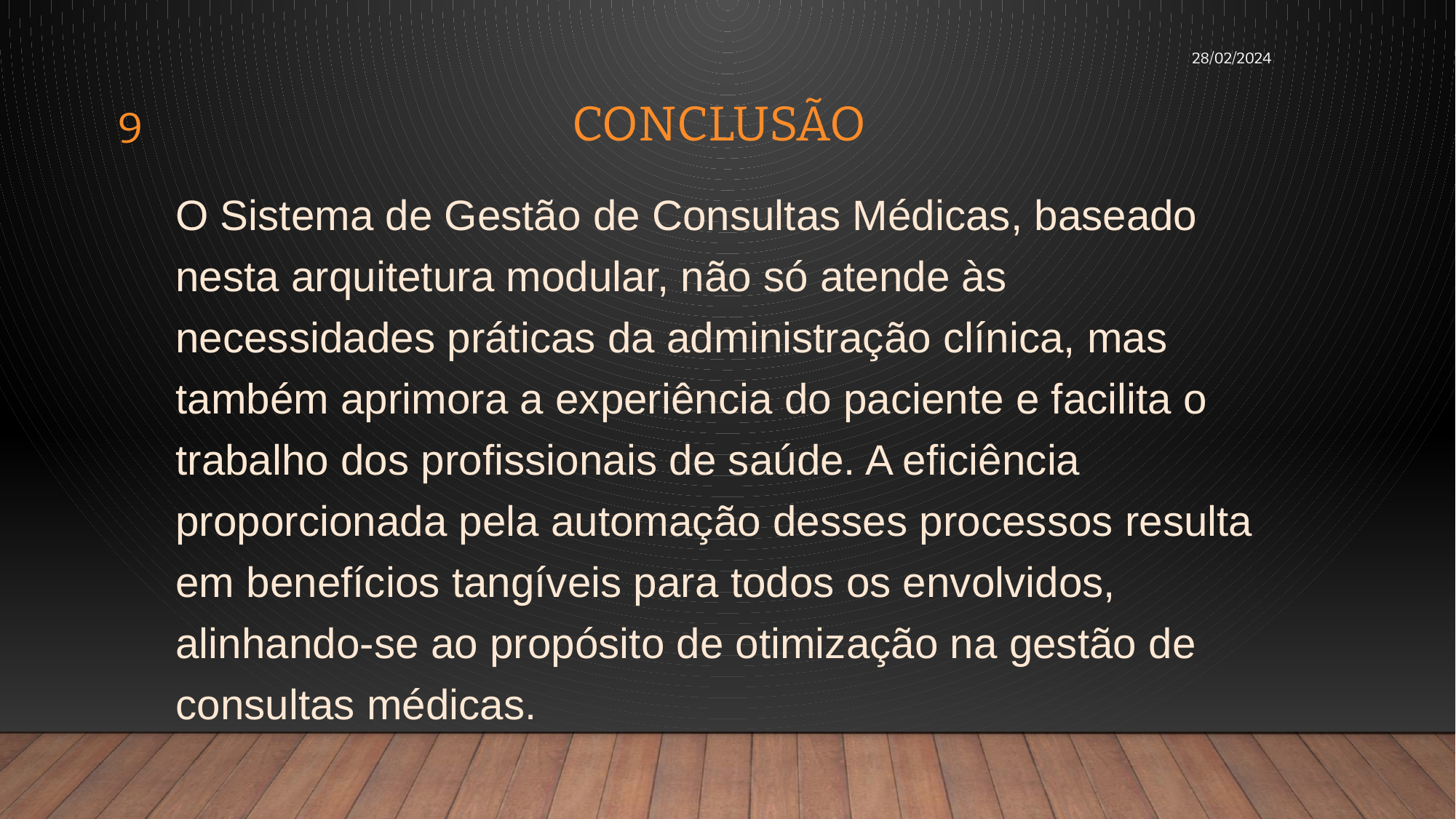

28/02/2024
# Conclusão
9
O Sistema de Gestão de Consultas Médicas, baseado nesta arquitetura modular, não só atende às necessidades práticas da administração clínica, mas também aprimora a experiência do paciente e facilita o trabalho dos profissionais de saúde. A eficiência proporcionada pela automação desses processos resulta em benefícios tangíveis para todos os envolvidos, alinhando-se ao propósito de otimização na gestão de consultas médicas.